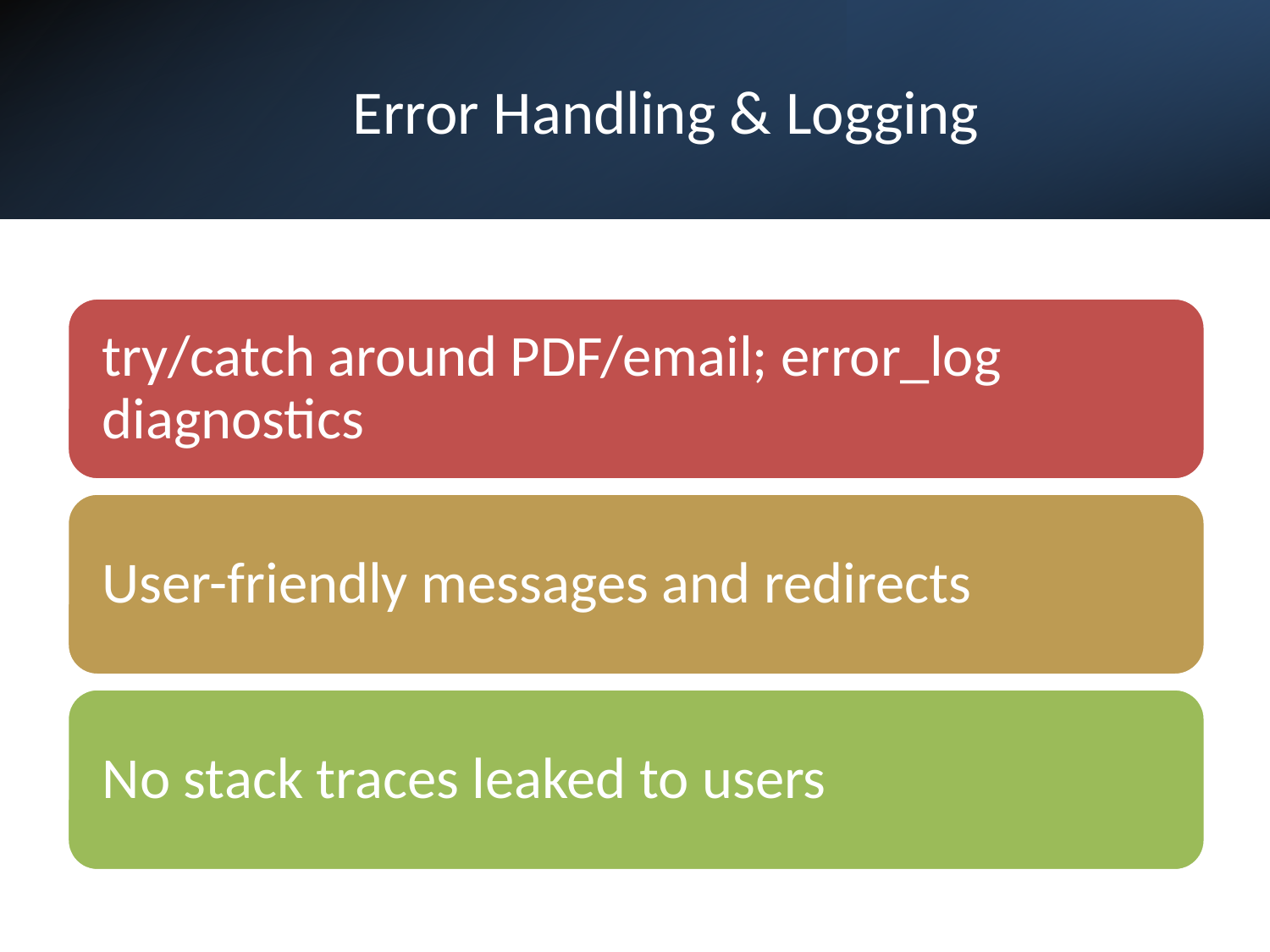

# Error Handling & Logging
try/catch around PDF/email; error_log diagnostics
User-friendly messages and redirects
No stack traces leaked to users